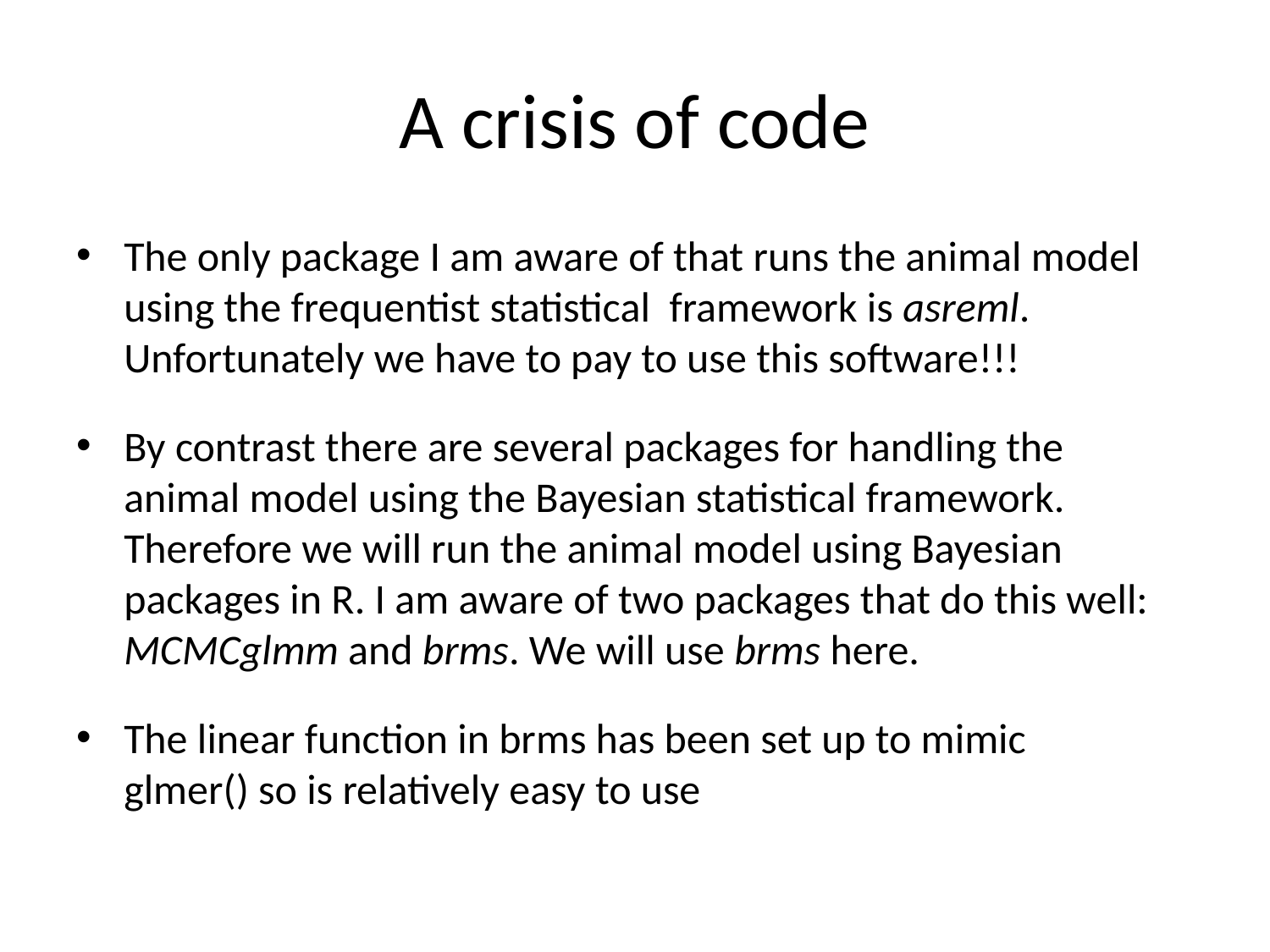

# A crisis of code
The only package I am aware of that runs the animal model using the frequentist statistical  framework is asreml.  Unfortunately we have to pay to use this software!!!

By contrast there are several packages for handling the animal model using the Bayesian statistical framework. Therefore we will run the animal model using Bayesian packages in R. I am aware of two packages that do this well: MCMCglmm and brms. We will use brms here.

The linear function in brms has been set up to mimic glmer() so is relatively easy to use